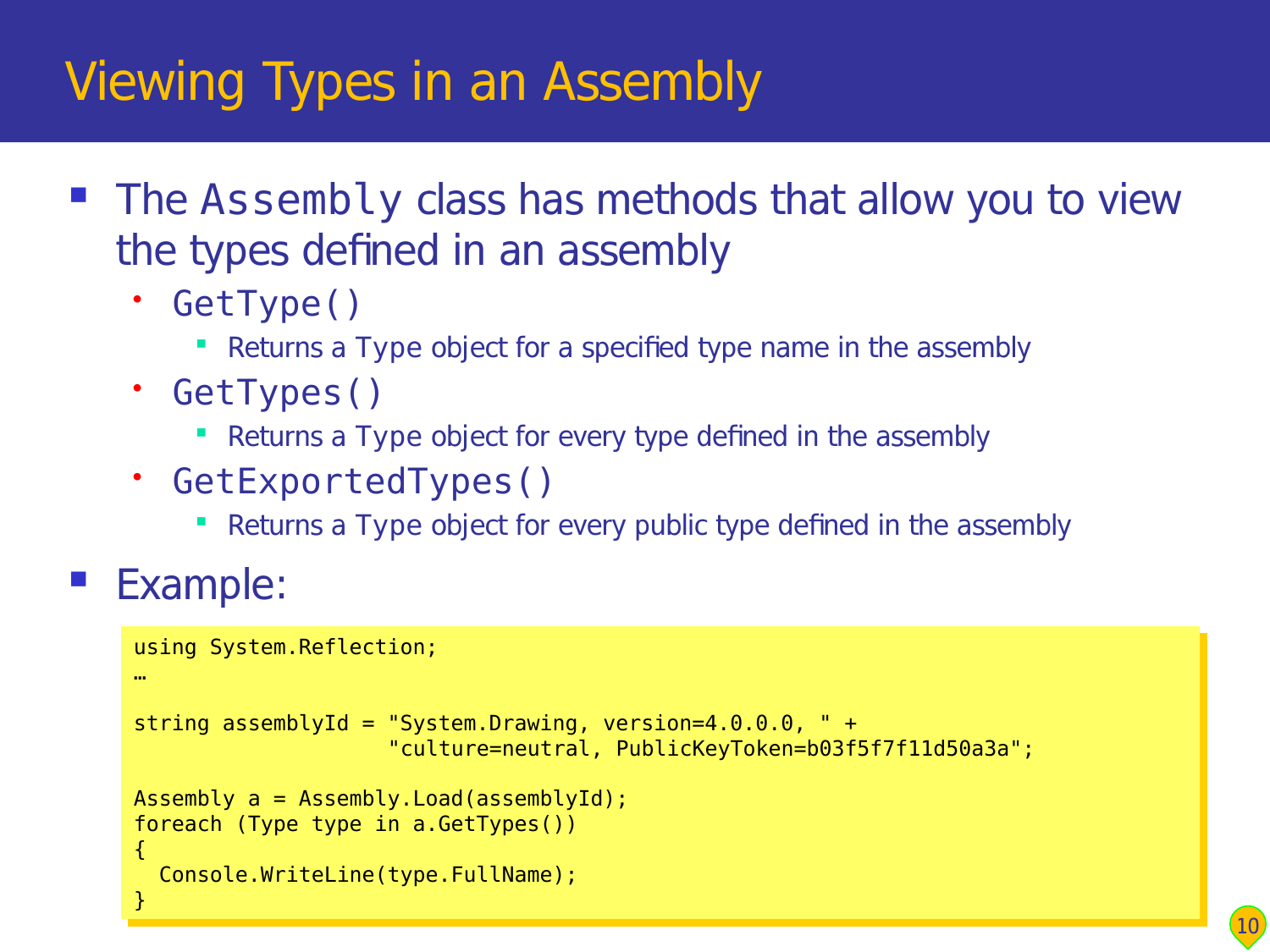

# Viewing Types in an Assembly
The Assembly class has methods that allow you to view the types defined in an assembly
GetType()
Returns a Type object for a specified type name in the assembly
GetTypes()
Returns a Type object for every type defined in the assembly
GetExportedTypes()
Returns a Type object for every public type defined in the assembly
Example:
using System.Reflection;
…

string assemblyId = "System.Drawing, version=4.0.0.0, " +
                    "culture=neutral, PublicKeyToken=b03f5f7f11d50a3a";

Assembly a = Assembly.Load(assemblyId);
foreach (Type type in a.GetTypes())
{
  Console.WriteLine(type.FullName);
}
10